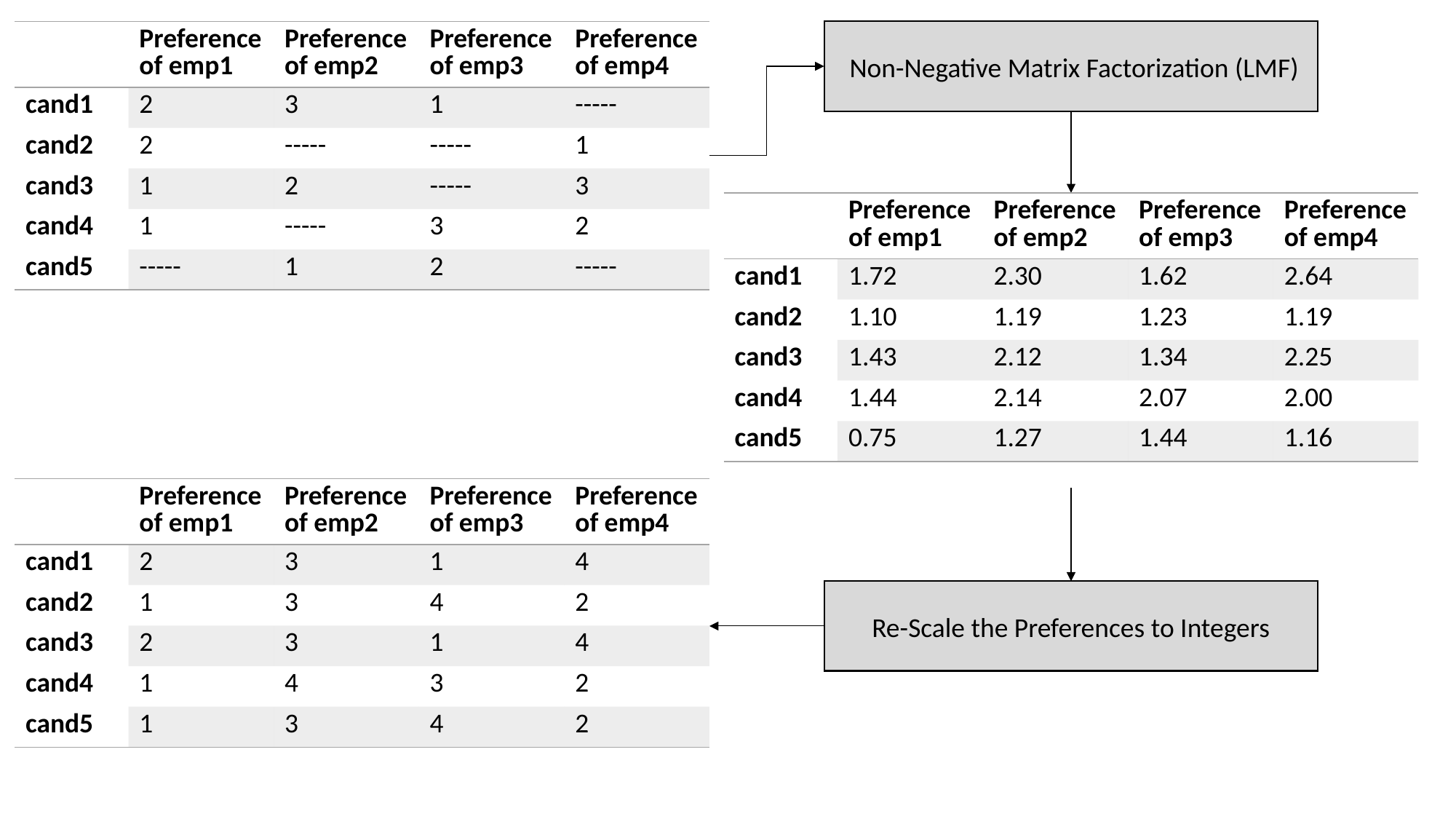

|  | Preference of emp1 | Preference of emp2 | Preference of emp3 | Preference of emp4 |
| --- | --- | --- | --- | --- |
| cand1 | 2 | 3 | 1 | ----- |
| cand2 | 2 | ----- | ----- | 1 |
| cand3 | 1 | 2 | ----- | 3 |
| cand4 | 1 | ----- | 3 | 2 |
| cand5 | ----- | 1 | 2 | ----- |
 Non-Negative Matrix Factorization (LMF)
|  | Preference of emp1 | Preference of emp2 | Preference of emp3 | Preference of emp4 |
| --- | --- | --- | --- | --- |
| cand1 | 1.72 | 2.30 | 1.62 | 2.64 |
| cand2 | 1.10 | 1.19 | 1.23 | 1.19 |
| cand3 | 1.43 | 2.12 | 1.34 | 2.25 |
| cand4 | 1.44 | 2.14 | 2.07 | 2.00 |
| cand5 | 0.75 | 1.27 | 1.44 | 1.16 |
|  | Preference of emp1 | Preference of emp2 | Preference of emp3 | Preference of emp4 |
| --- | --- | --- | --- | --- |
| cand1 | 2 | 3 | 1 | 4 |
| cand2 | 1 | 3 | 4 | 2 |
| cand3 | 2 | 3 | 1 | 4 |
| cand4 | 1 | 4 | 3 | 2 |
| cand5 | 1 | 3 | 4 | 2 |
Re-Scale the Preferences to Integers